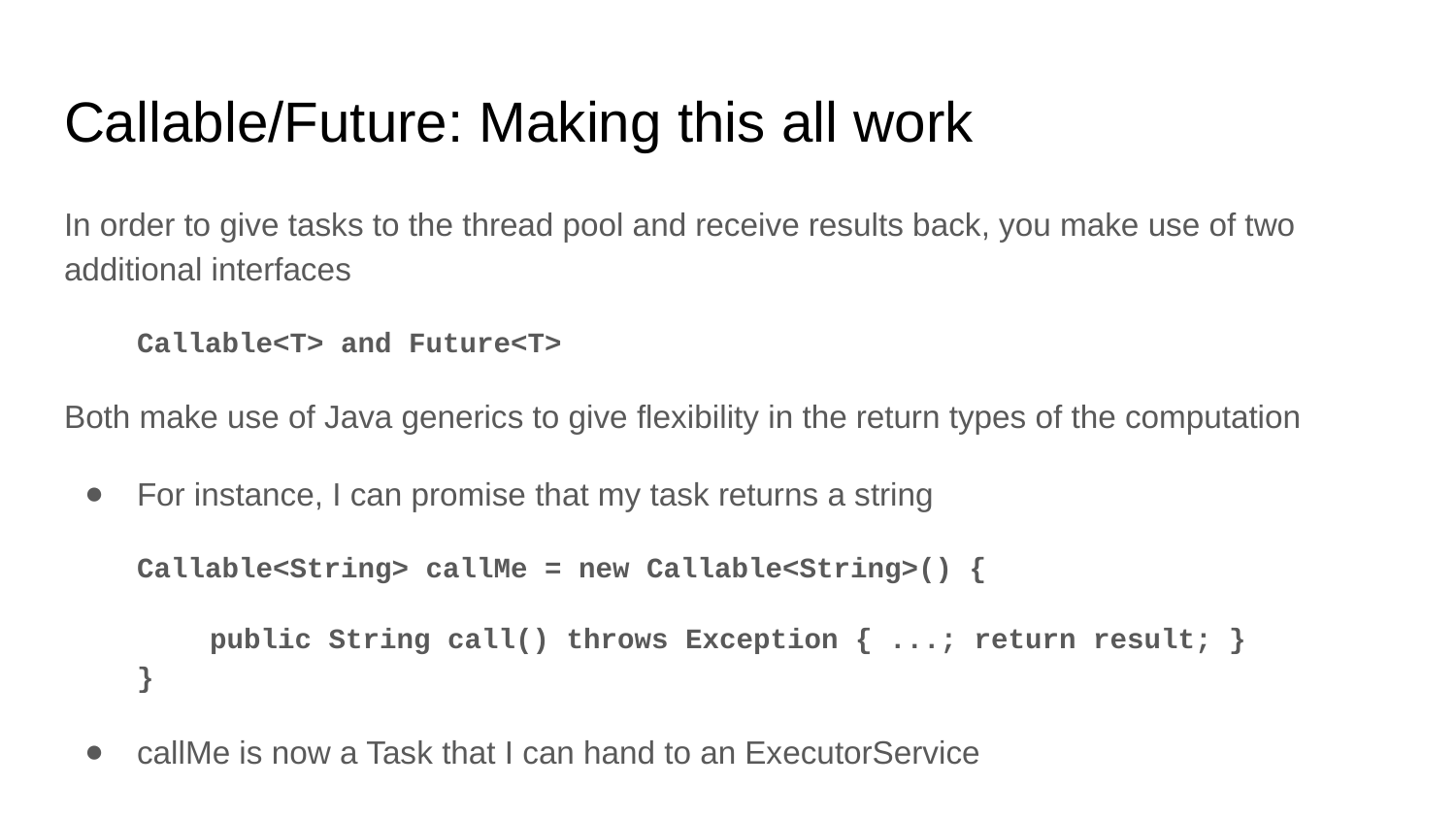

# Callable/Future: Making this all work
In order to give tasks to the thread pool and receive results back, you make use of two additional interfaces
Callable<T> and Future<T>
Both make use of Java generics to give flexibility in the return types of the computation
For instance, I can promise that my task returns a string
Callable<String> callMe = new Callable<String>() {
public String call() throws Exception { ...; return result; }
}
callMe is now a Task that I can hand to an ExecutorService